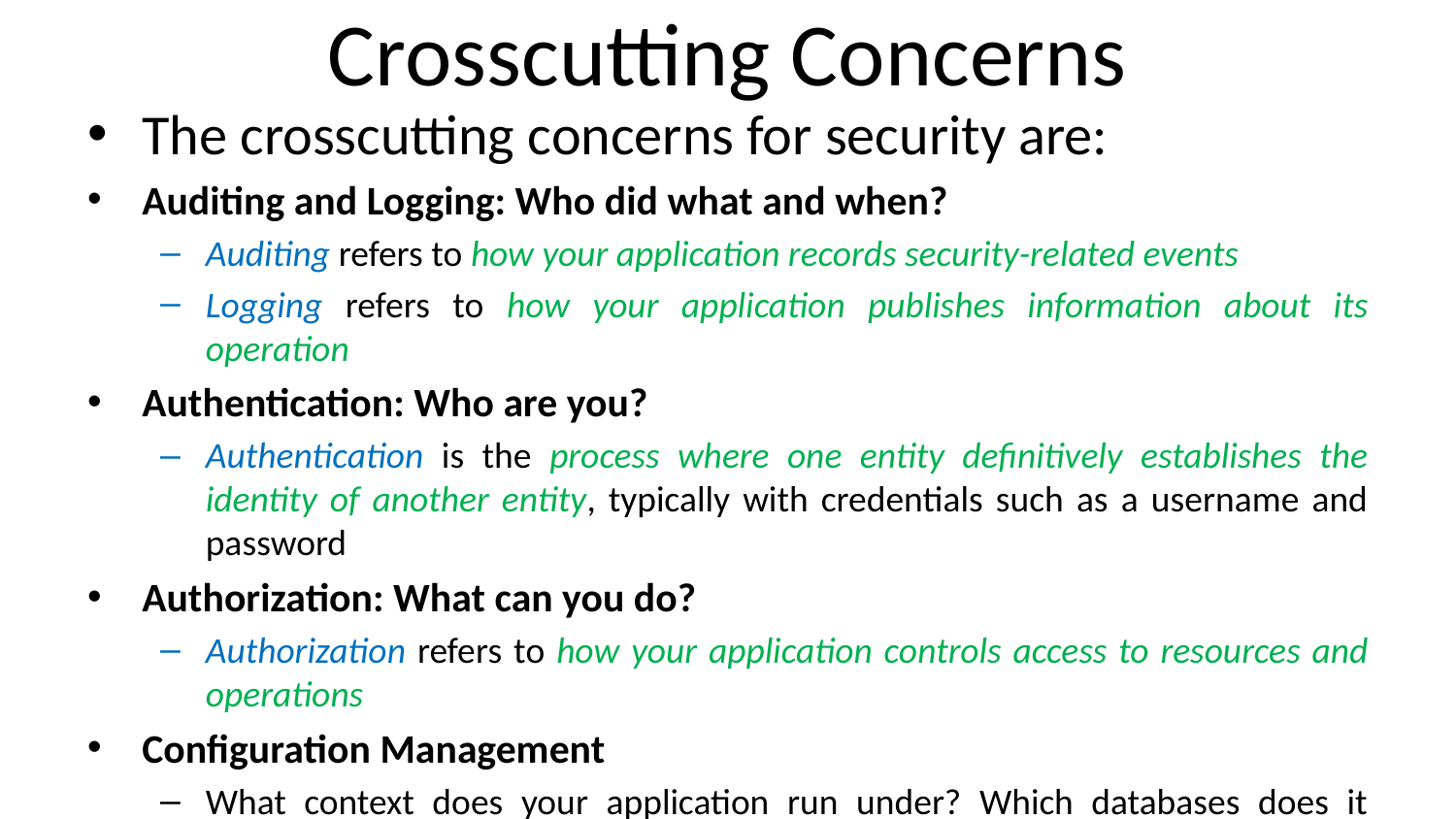

# Crosscutting Concerns
The crosscutting concerns for security are:
Auditing and Logging: Who did what and when?
Auditing refers to how your application records security-related events
Logging refers to how your application publishes information about its operation
Authentication: Who are you?
Authentication is the process where one entity definitively establishes the identity of another entity, typically with credentials such as a username and password
Authorization: What can you do?
Authorization refers to how your application controls access to resources and operations
Configuration Management
What context does your application run under? Which databases does it connect to? How is your application administered? How are these settings protected?
Configuration management refers to how your application handles these operations and issues